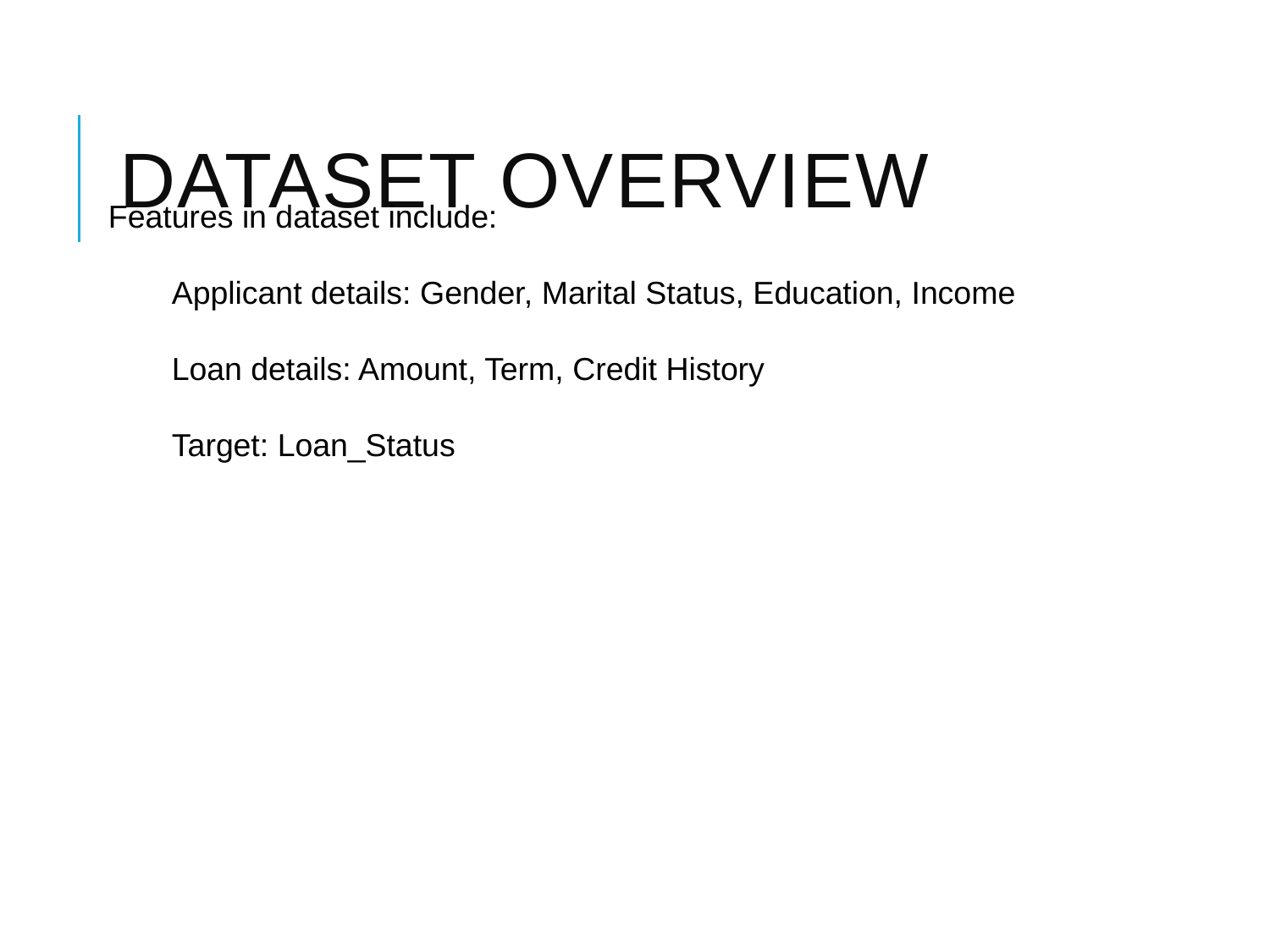

# Dataset Overview
Features in dataset include:

Applicant details: Gender, Marital Status, Education, Income

Loan details: Amount, Term, Credit History

Target: Loan_Status